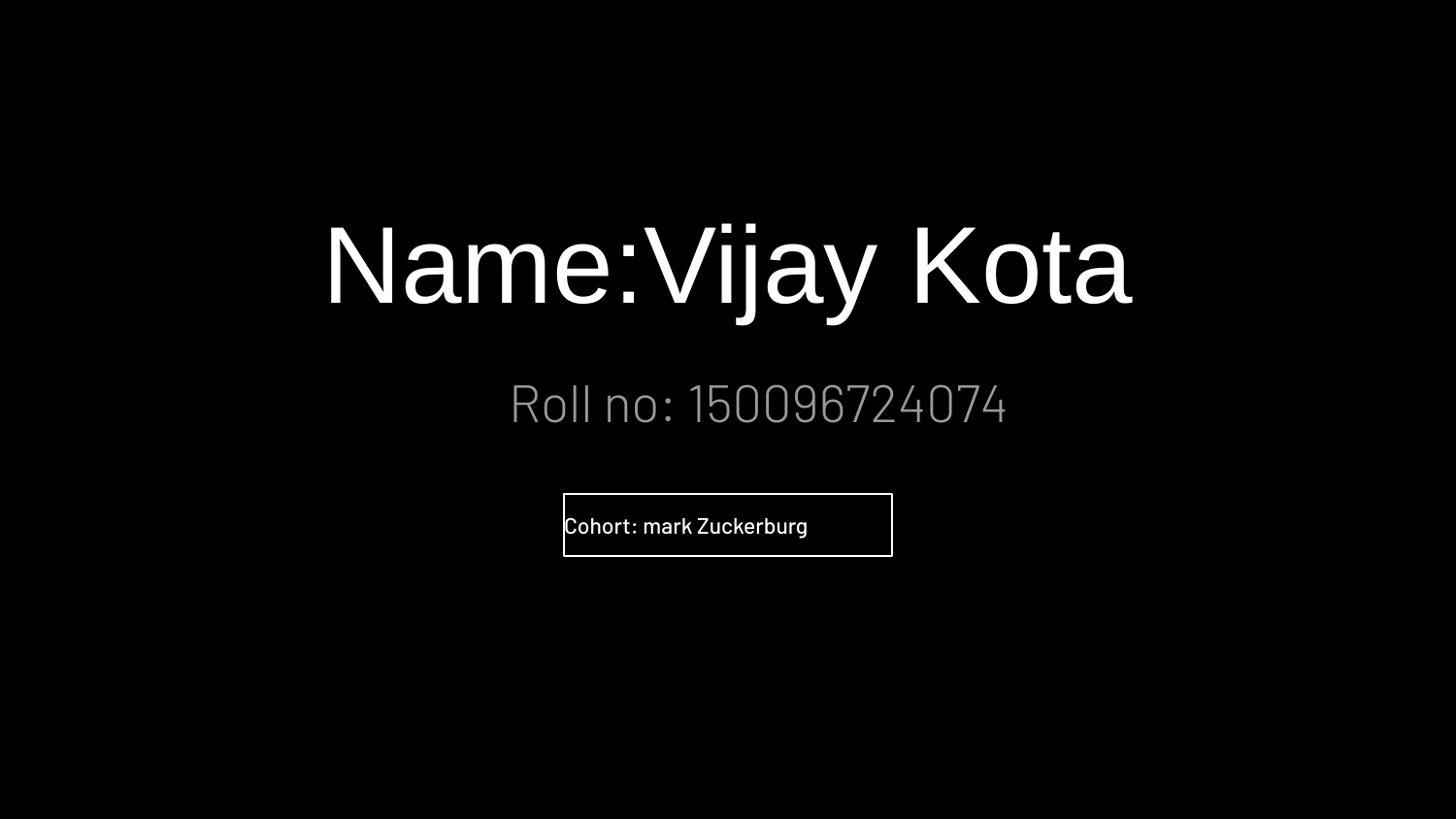

# Name:Vijay Kota
Roll no: 150096724074
Cohort: mark Zuckerburg